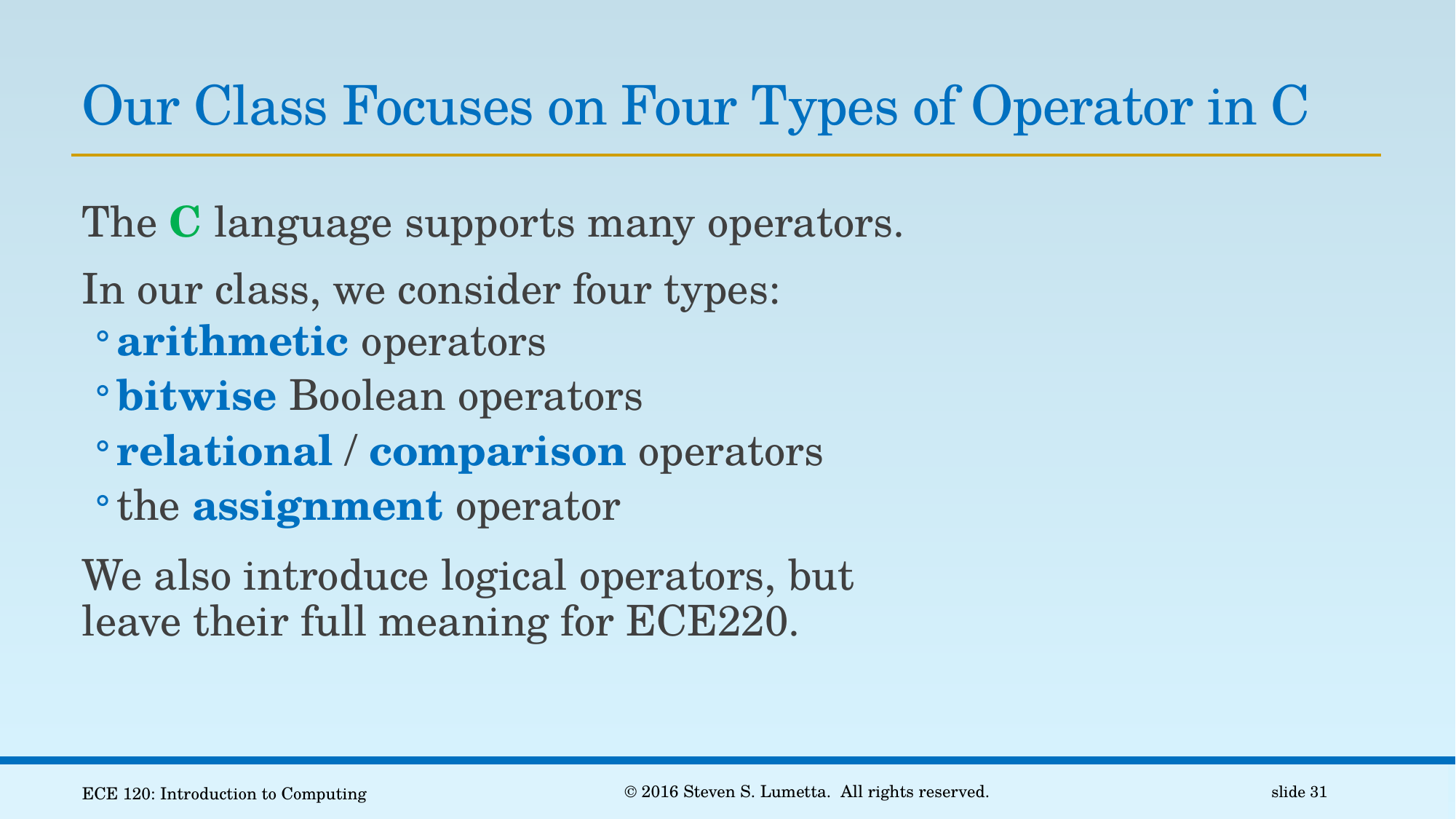

# Our Class Focuses on Four Types of Operator in C
The C language supports many operators.
In our class, we consider four types:
arithmetic operators
bitwise Boolean operators
relational / comparison operators
the assignment operator
We also introduce logical operators, but
leave their full meaning for ECE220.
ECE 120: Introduction to Computing
© 2016 Steven S. Lumetta.  All rights reserved.
slide 31